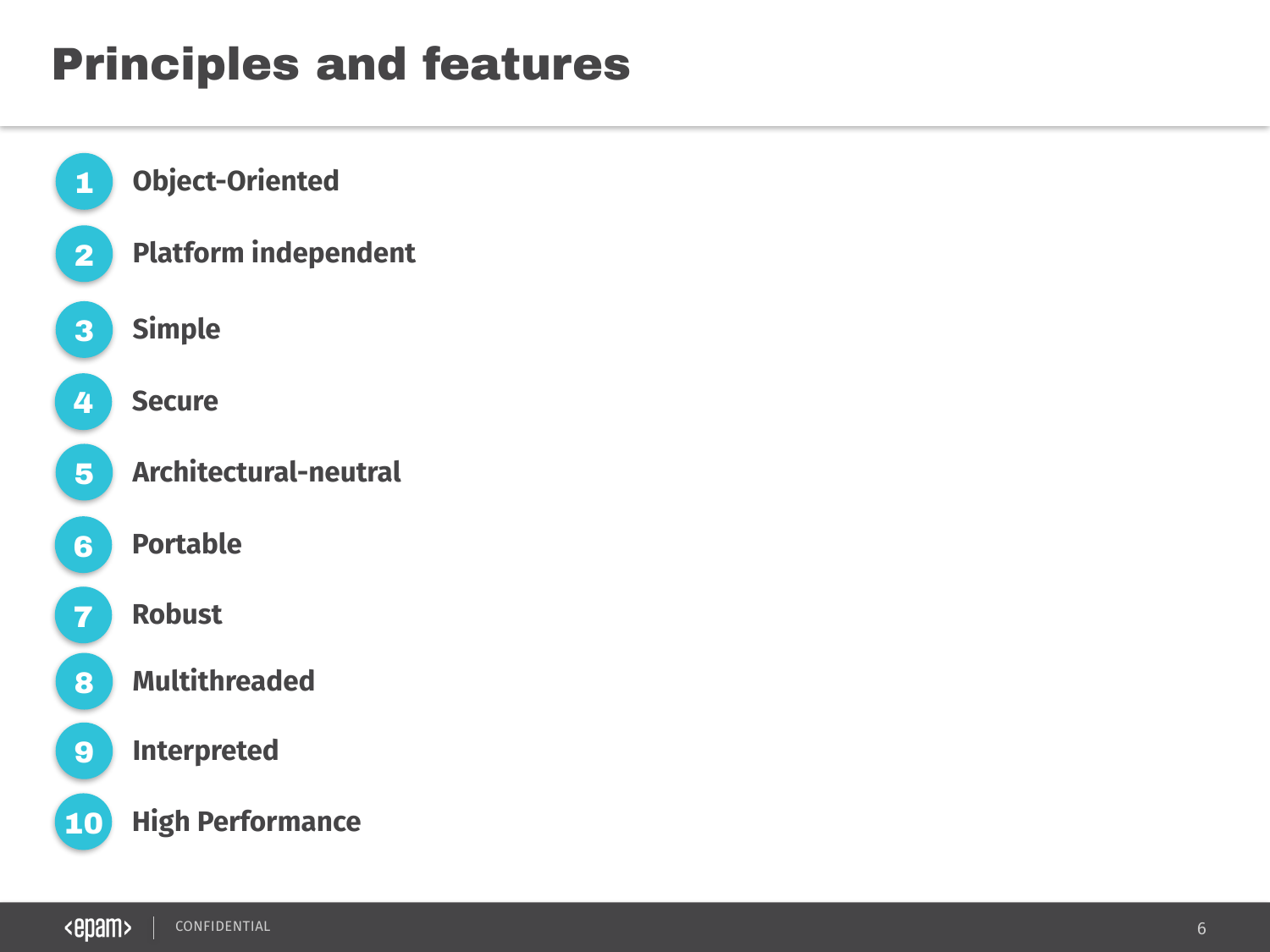

Principles and features

1
Object-Oriented

2
Platform independent

3
Simple

4
Secure

5
Architectural-neutral

6
Portable

7
Robust

8
Multithreaded

9
Interpreted

10
High Performance